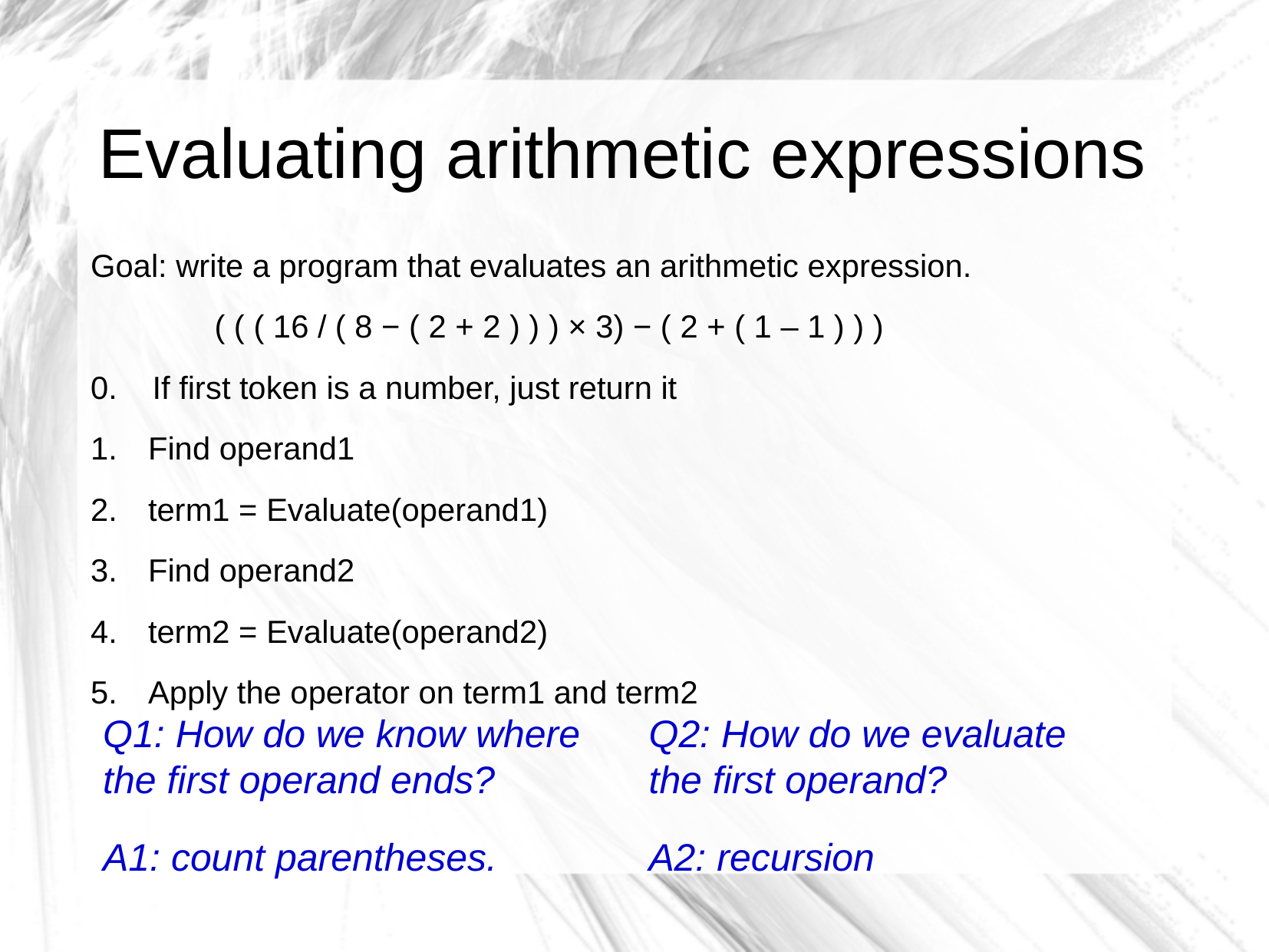

Evaluating arithmetic expressions
Goal: write a program that evaluates an arithmetic expression.
	 ( ( ( 16 / ( 8 − ( 2 + 2 ) ) ) × 3) − ( 2 + ( 1 – 1 ) ) )
0.    If first token is a number, just return it
Find operand1
term1 = Evaluate(operand1)
Find operand2
term2 = Evaluate(operand2)
Apply the operator on term1 and term2
Q1: How do we know where the first operand ends?
Q2: How do we evaluate the first operand?
A1: count parentheses.
A2: recursion